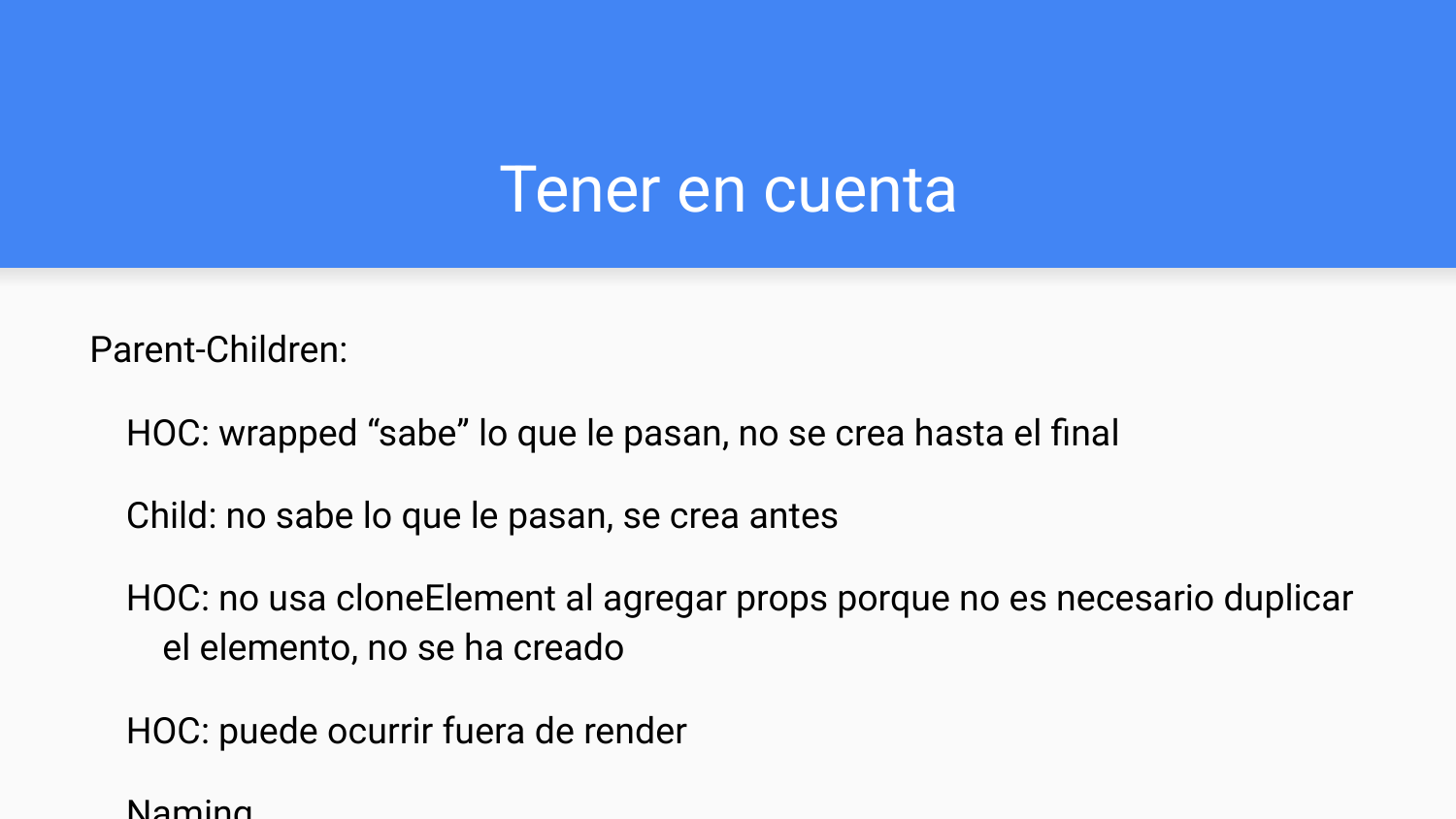

# Tener en cuenta
Parent-Children:
HOC: wrapped “sabe” lo que le pasan, no se crea hasta el final
Child: no sabe lo que le pasan, se crea antes
HOC: no usa cloneElement al agregar props porque no es necesario duplicar el elemento, no se ha creado
HOC: puede ocurrir fuera de render
Naming